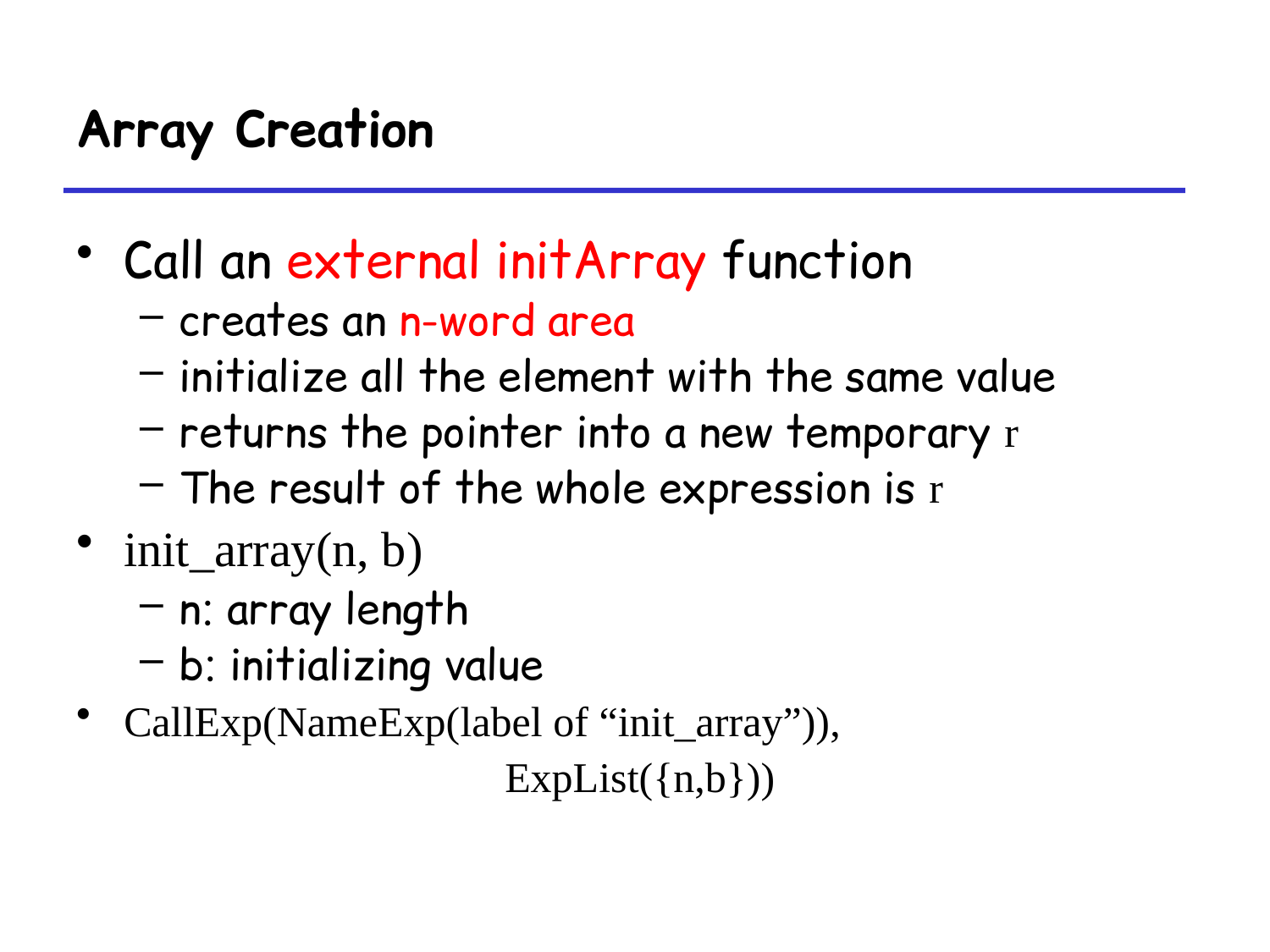

# Array Creation
Call an external initArray function
creates an n-word area
initialize all the element with the same value
returns the pointer into a new temporary r
The result of the whole expression is r
init_array(n, b)
n: array length
b: initializing value
CallExp(NameExp(label of “init_array”)),
				ExpList({n,b}))

48